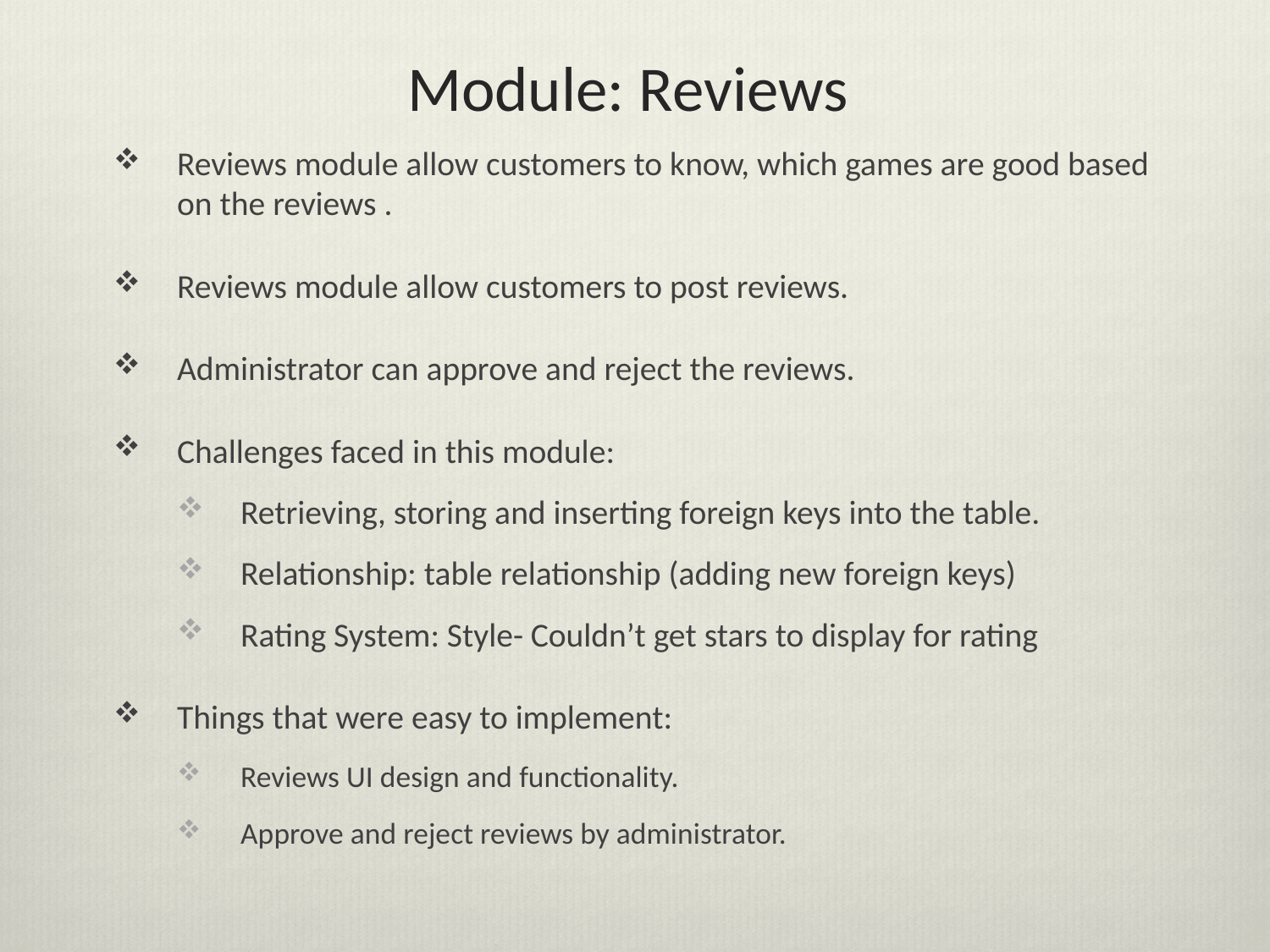

# Module: Reviews
Reviews module allow customers to know, which games are good based on the reviews .
Reviews module allow customers to post reviews.
Administrator can approve and reject the reviews.
Challenges faced in this module:
Retrieving, storing and inserting foreign keys into the table.
Relationship: table relationship (adding new foreign keys)
Rating System: Style- Couldn’t get stars to display for rating
Things that were easy to implement:
Reviews UI design and functionality.
Approve and reject reviews by administrator.